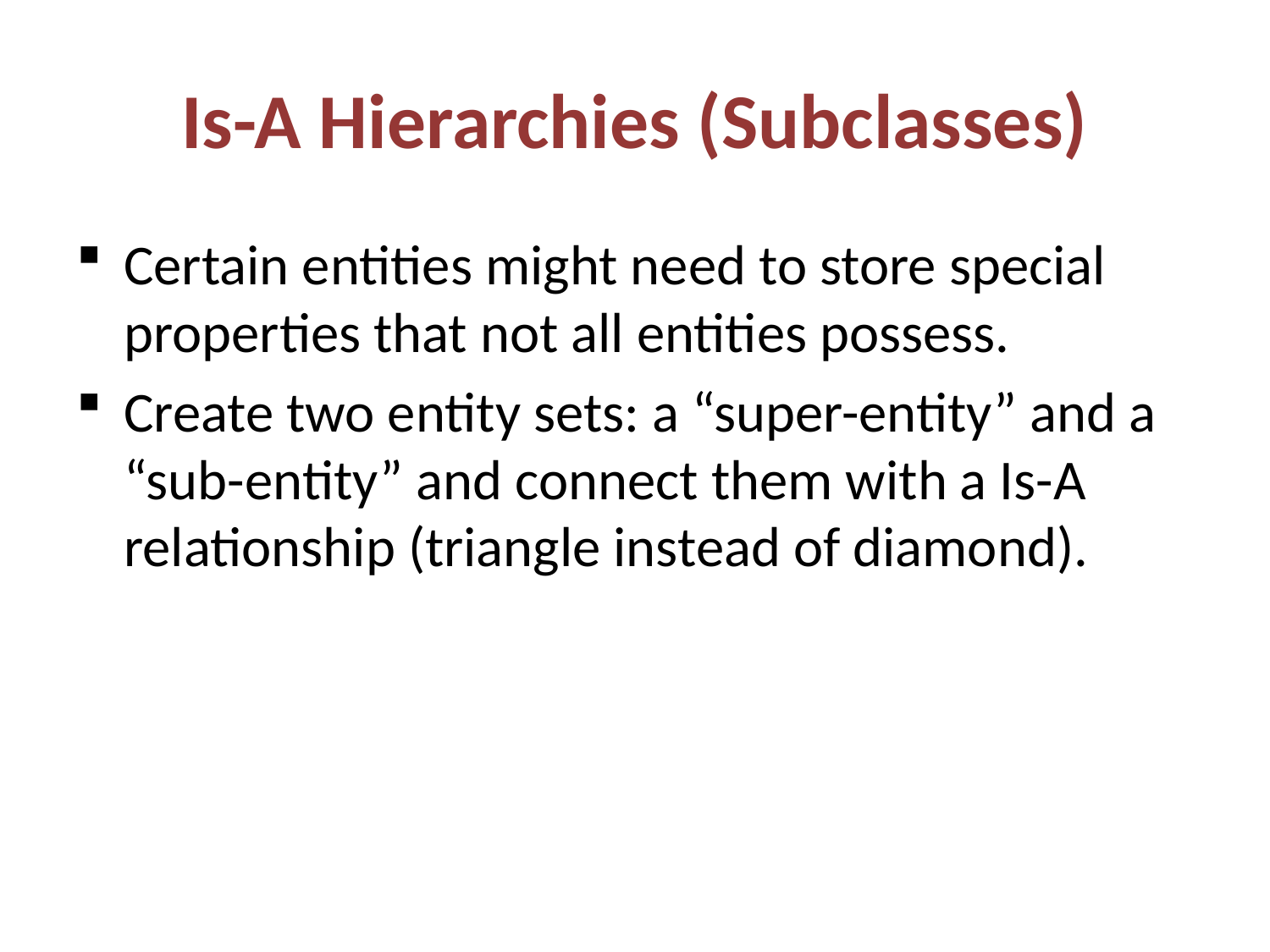

# Is-A Hierarchies (Subclasses)
Certain entities might need to store special properties that not all entities possess.
Create two entity sets: a “super-entity” and a “sub-entity” and connect them with a Is-A relationship (triangle instead of diamond).